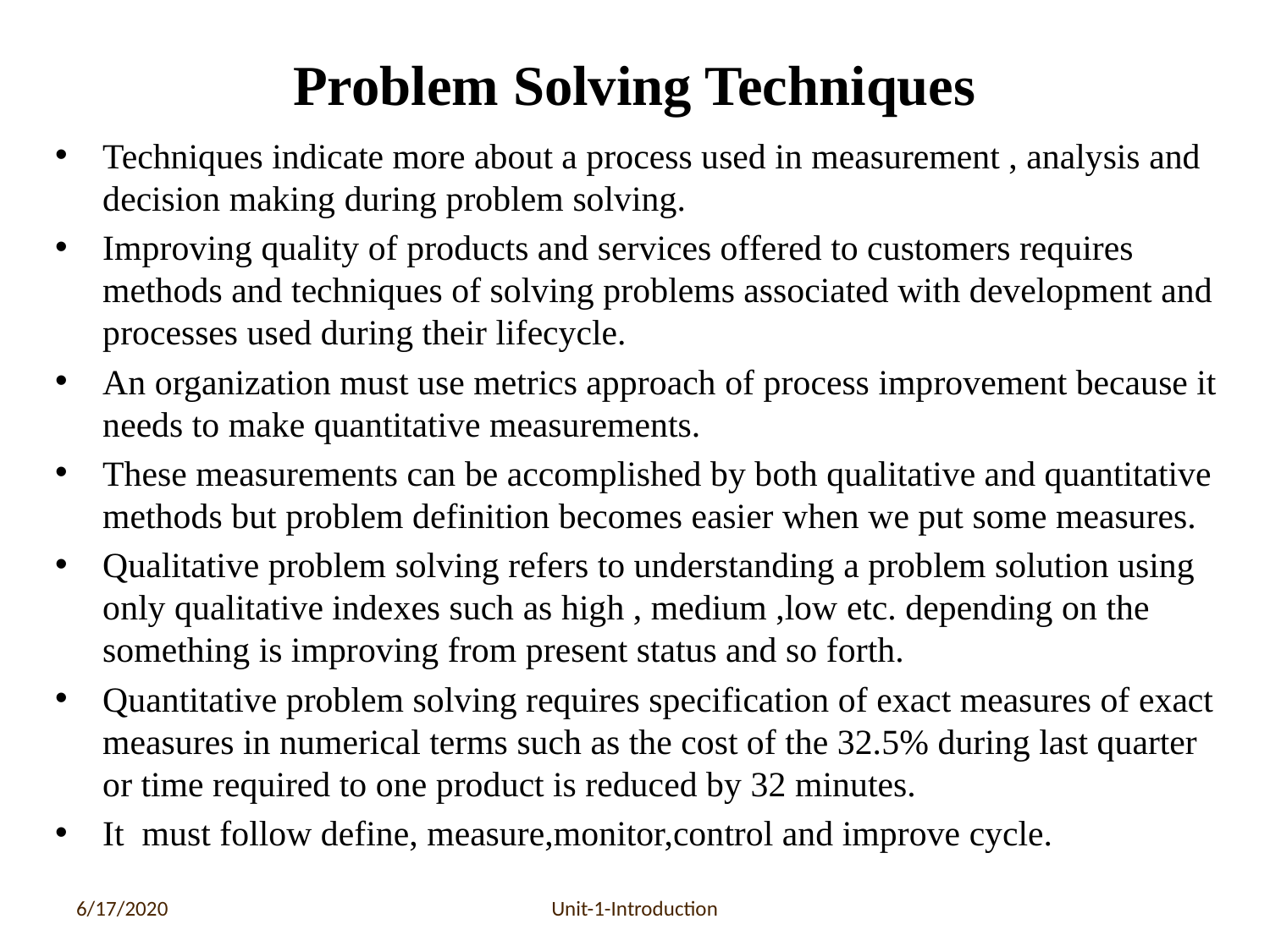

# Problem Solving Techniques
Techniques indicate more about a process used in measurement , analysis and decision making during problem solving.
Improving quality of products and services offered to customers requires methods and techniques of solving problems associated with development and processes used during their lifecycle.
An organization must use metrics approach of process improvement because it needs to make quantitative measurements.
These measurements can be accomplished by both qualitative and quantitative methods but problem definition becomes easier when we put some measures.
Qualitative problem solving refers to understanding a problem solution using only qualitative indexes such as high , medium ,low etc. depending on the  something is improving from present status and so forth.
Quantitative problem solving requires specification of exact measures of exact measures in numerical terms such as the cost of the 32.5% during last quarter or time required to one product is reduced by 32 minutes.
It  must follow define, measure,monitor,control and improve cycle.

6/17/2020
Unit-1-Introduction